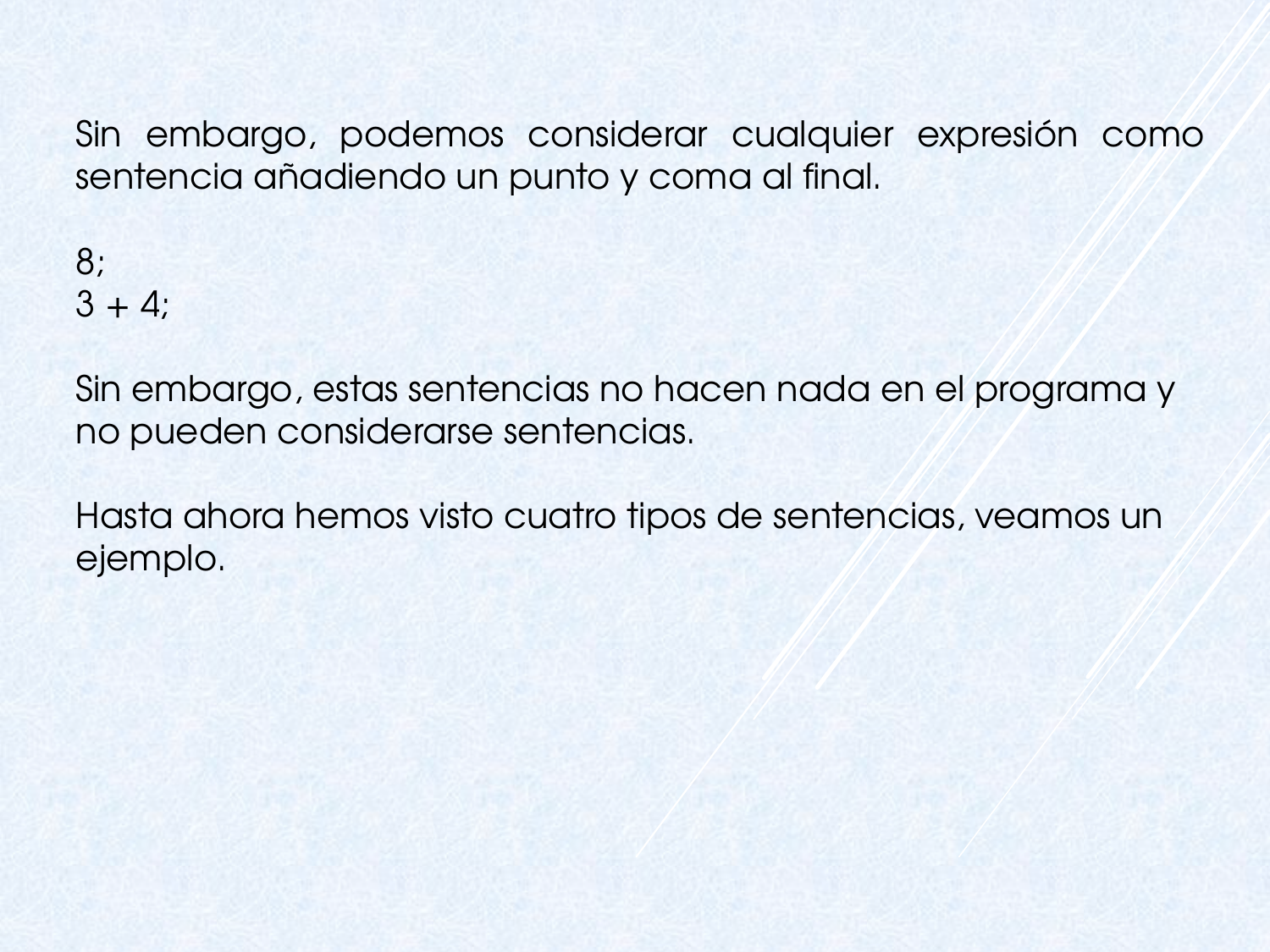

Sin embargo, podemos considerar cualquier expresión como sentencia añadiendo un punto y coma al final.

8;
3 + 4;

Sin embargo, estas sentencias no hacen nada en el programa y no pueden considerarse sentencias.

Hasta ahora hemos visto cuatro tipos de sentencias, veamos un ejemplo.